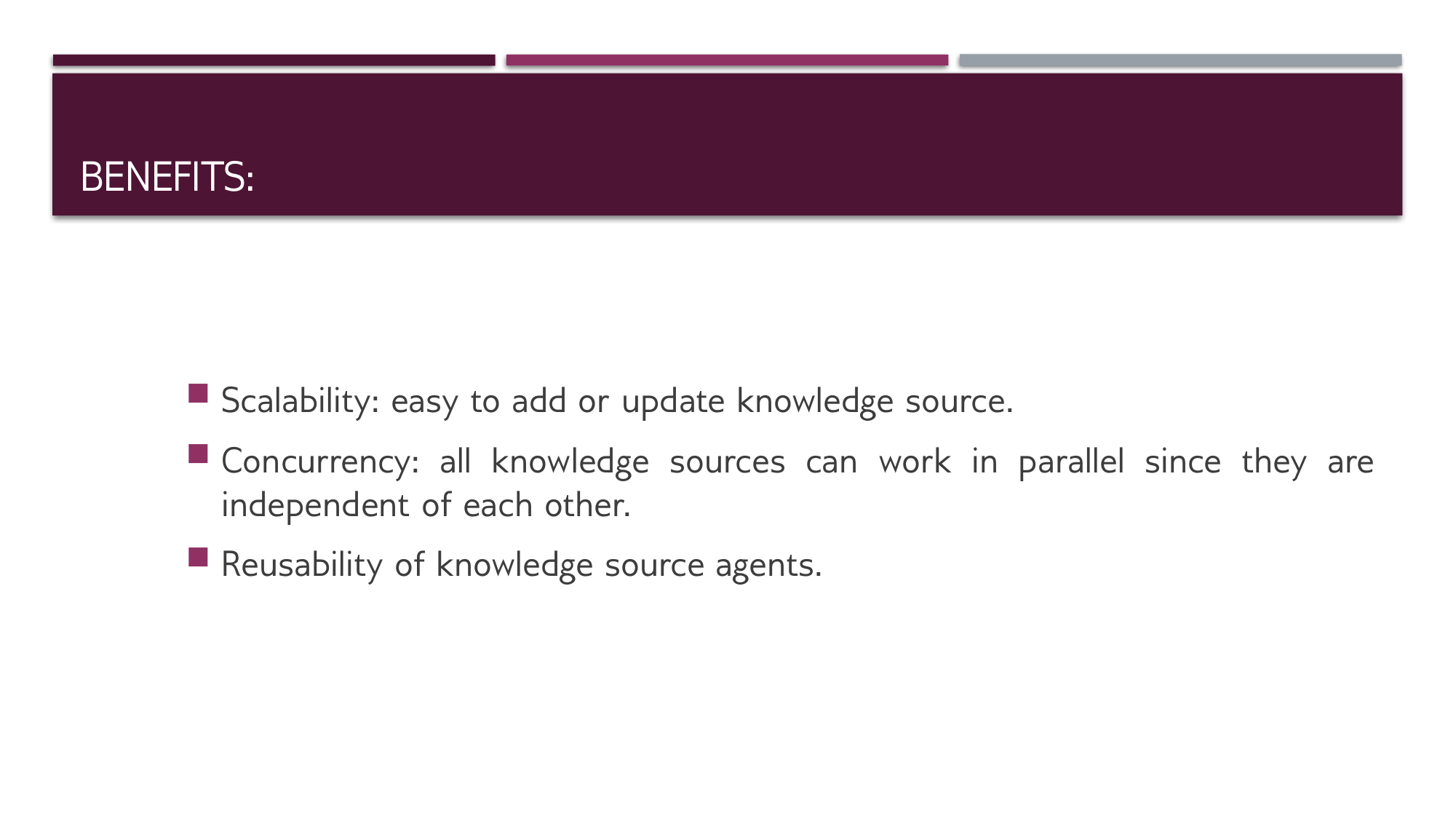

# Benefits:
Scalability: easy to add or update knowledge source.
Concurrency: all knowledge sources can work in parallel since they are independent of each other.
Reusability of knowledge source agents.